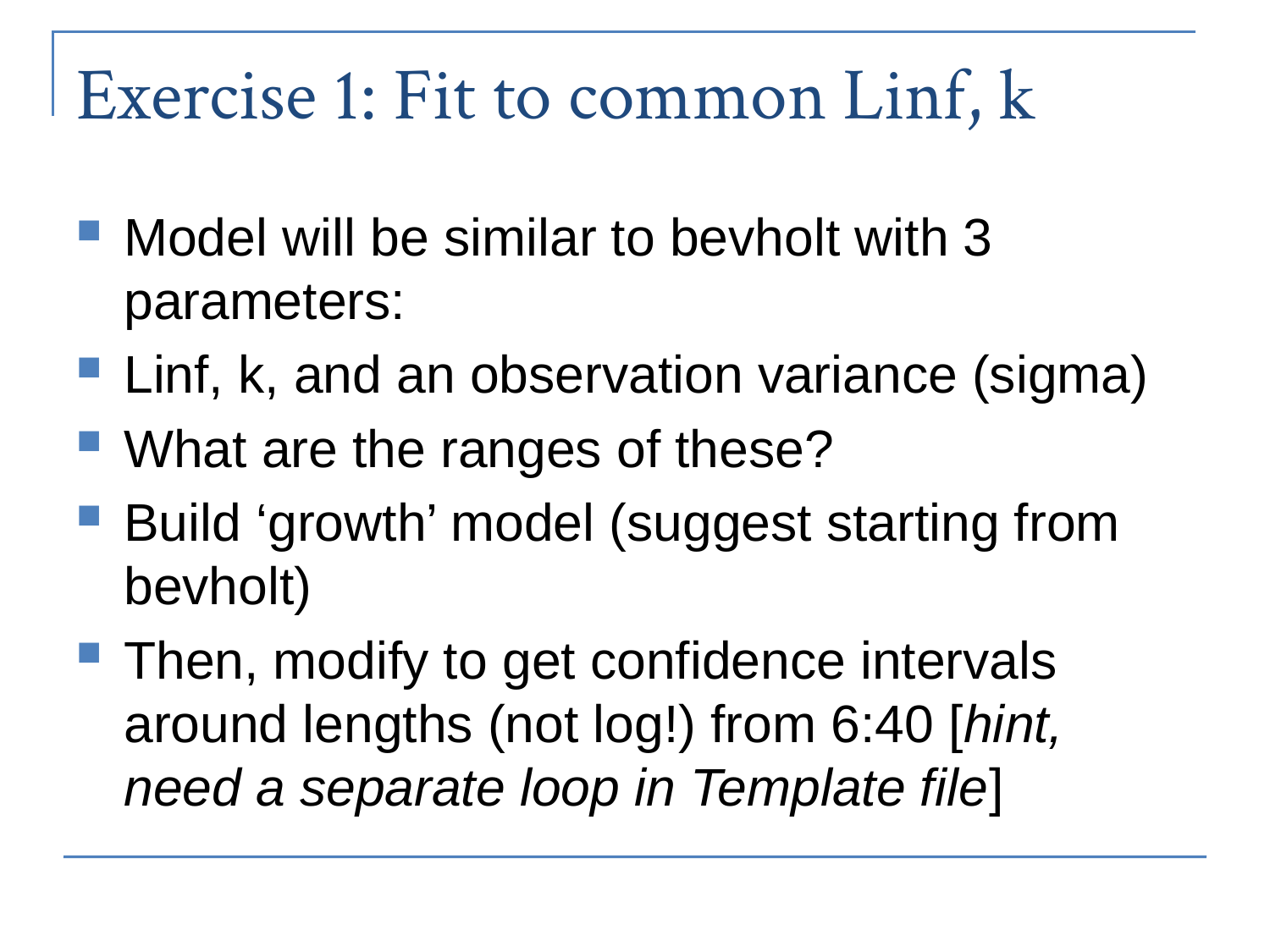

# Exercise 1: Fit to common Linf, k
Model will be similar to bevholt with 3 parameters:
Linf, k, and an observation variance (sigma)
What are the ranges of these?
Build ‘growth’ model (suggest starting from bevholt)
Then, modify to get confidence intervals around lengths (not log!) from 6:40 [hint, need a separate loop in Template file]